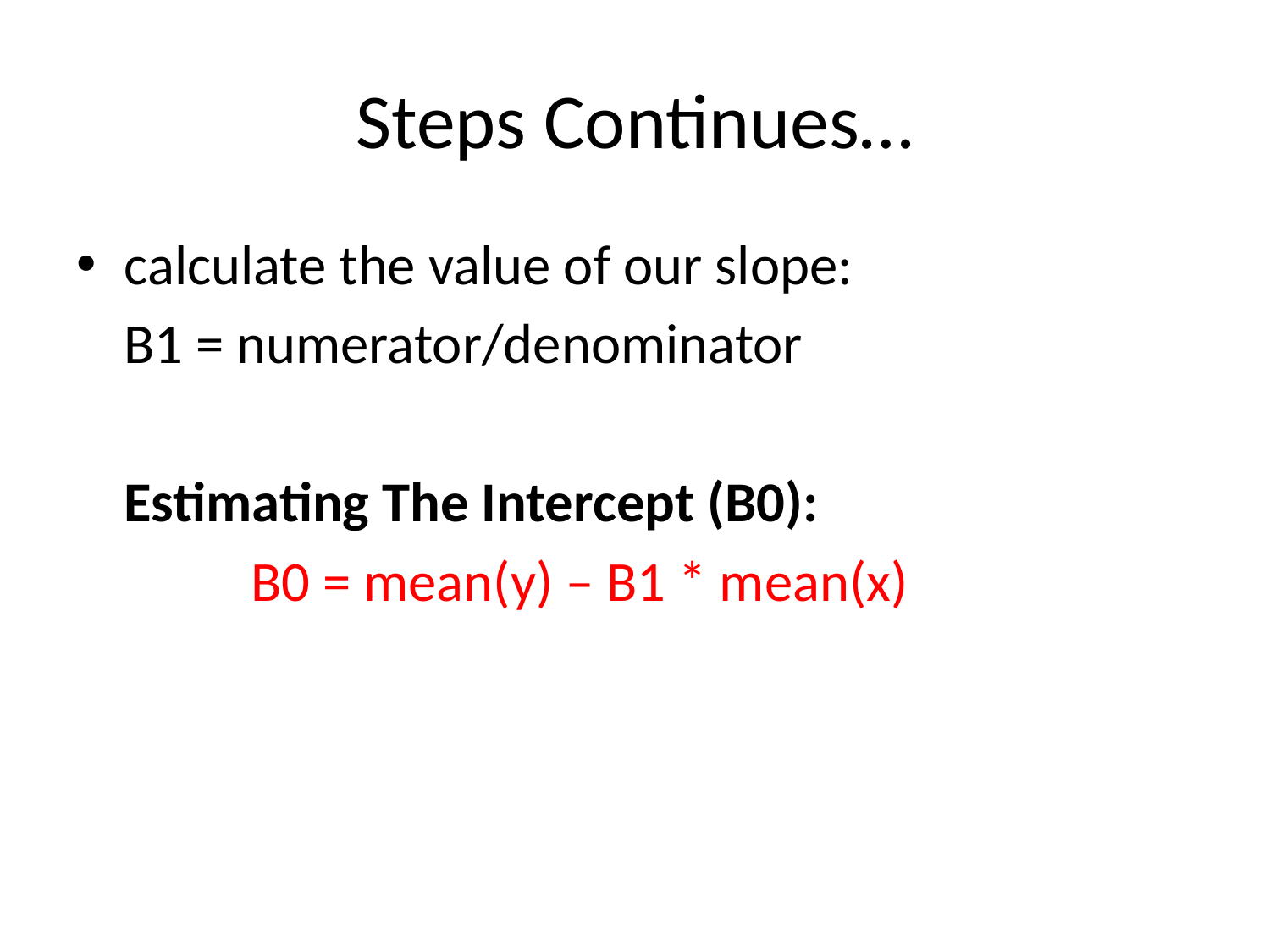

# Steps Continues…
calculate the value of our slope:
	B1 = numerator/denominator

	Estimating The Intercept (B0):
		B0 = mean(y) – B1 * mean(x)